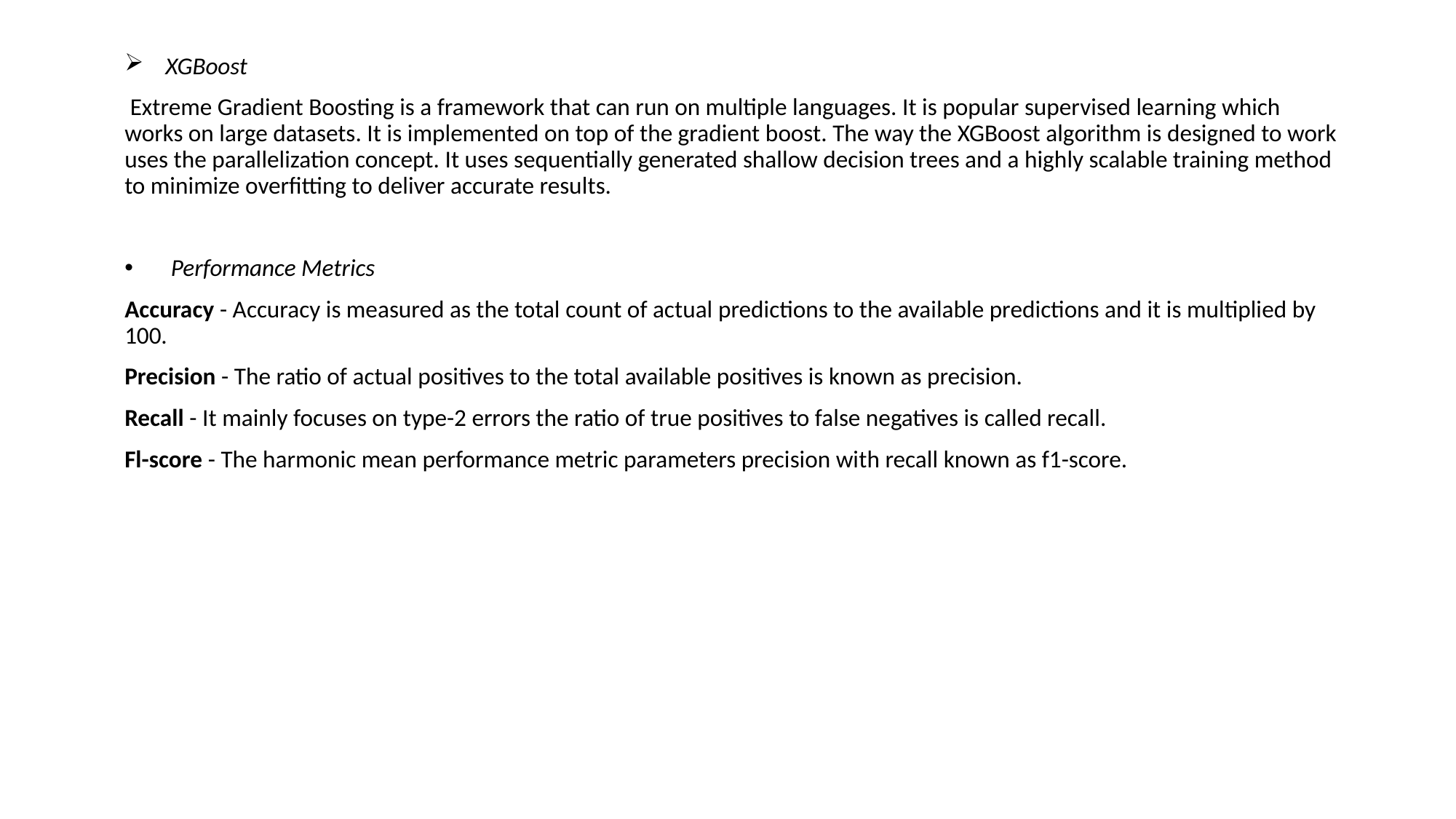

XGBoost
 Extreme Gradient Boosting is a framework that can run on multiple languages. It is popular supervised learning which works on large datasets. It is implemented on top of the gradient boost. The way the XGBoost algorithm is designed to work uses the parallelization concept. It uses sequentially generated shallow decision trees and a highly scalable training method to minimize overfitting to deliver accurate results.

 Performance Metrics
Accuracy - Accuracy is measured as the total count of actual predictions to the available predictions and it is multiplied by 100.
Precision - The ratio of actual positives to the total available positives is known as precision.
Recall - It mainly focuses on type-2 errors the ratio of true positives to false negatives is called recall.
Fl-score - The harmonic mean performance metric parameters precision with recall known as f1-score.